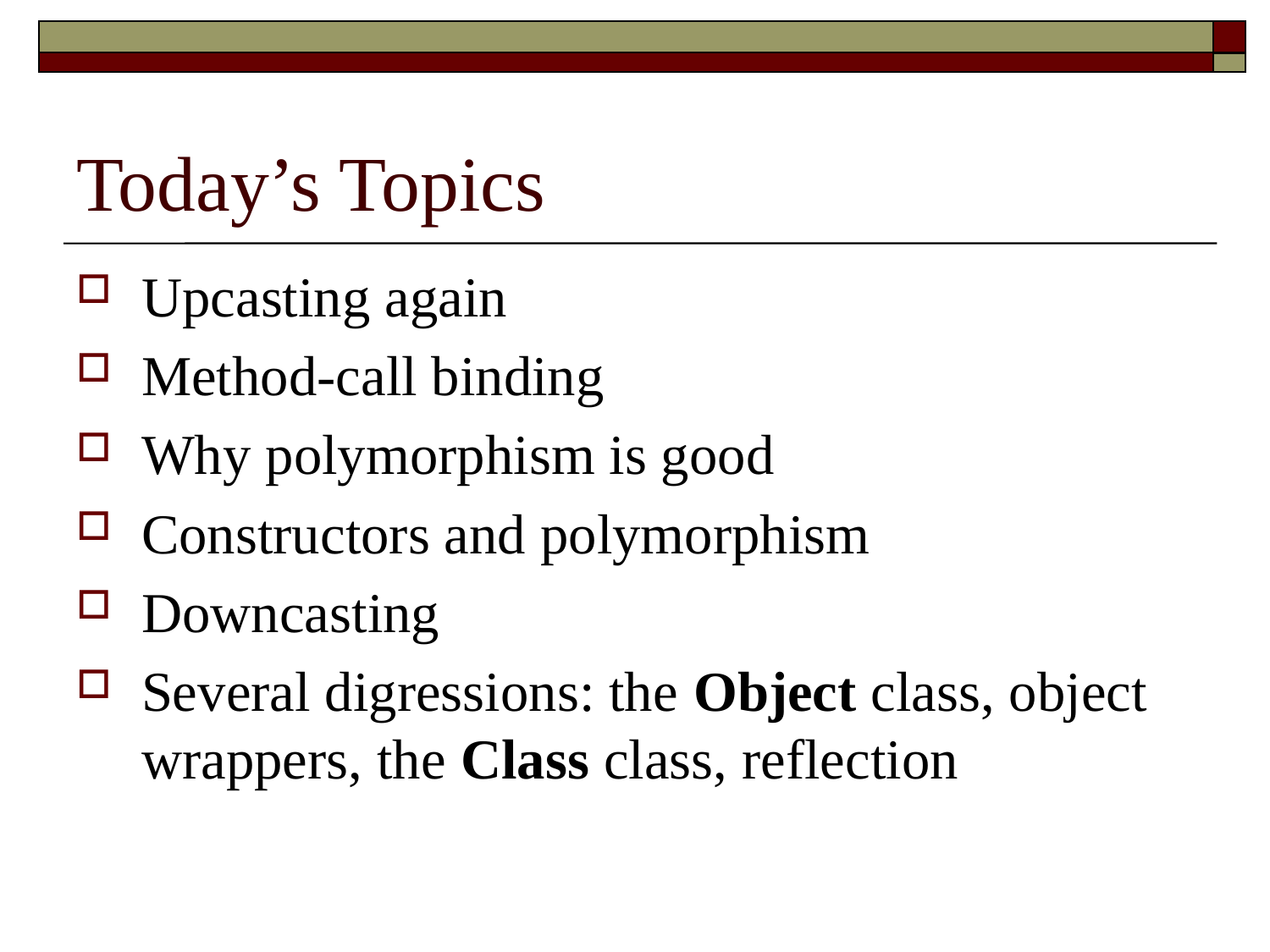

# Today’s Topics
Upcasting again
Method-call binding
Why polymorphism is good
Constructors and polymorphism
Downcasting
Several digressions: the Object class, object wrappers, the Class class, reflection